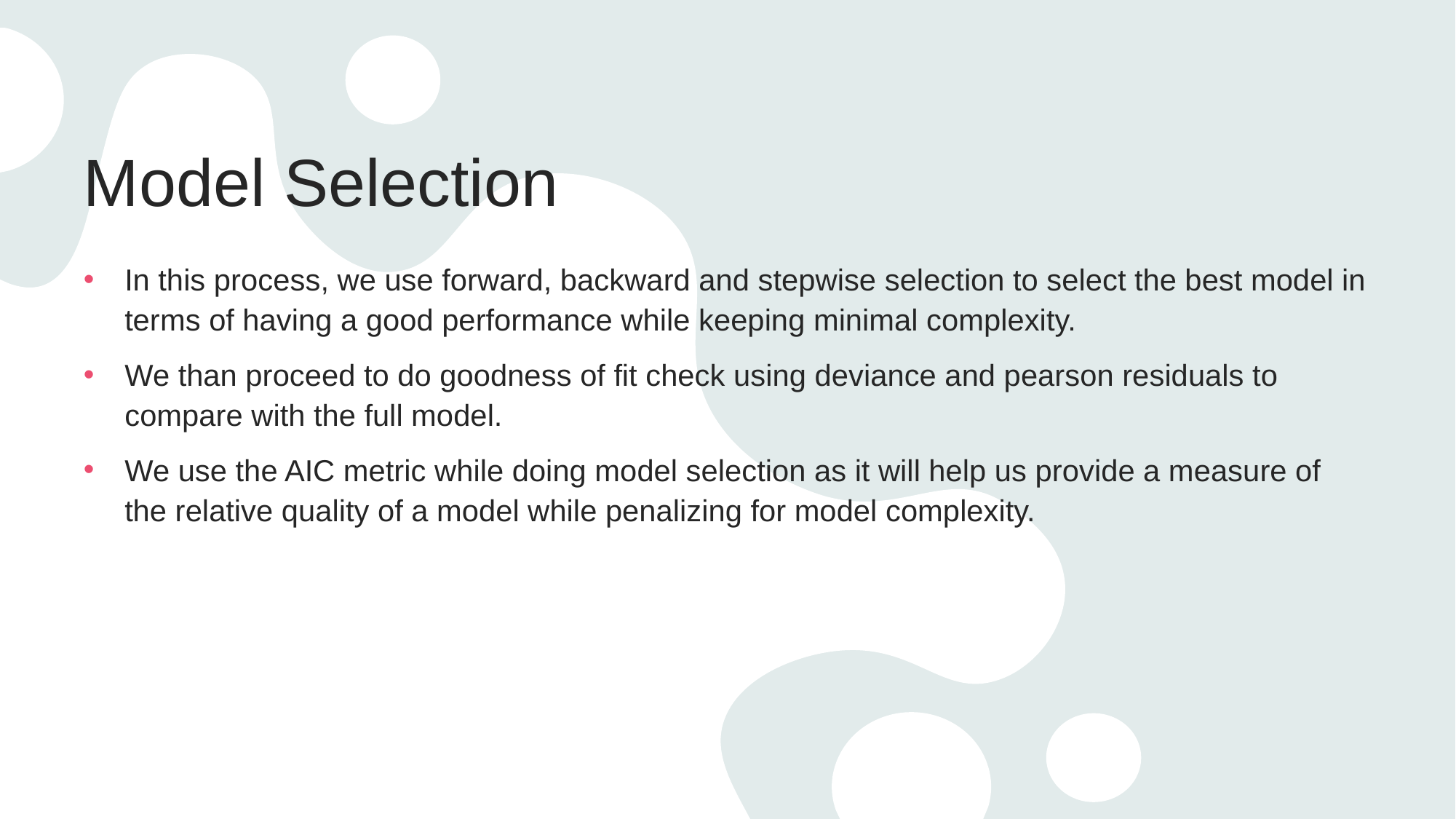

# Model Selection
In this process, we use forward, backward and stepwise selection to select the best model in terms of having a good performance while keeping minimal complexity.
We than proceed to do goodness of fit check using deviance and pearson residuals to compare with the full model.
We use the AIC metric while doing model selection as it will help us provide a measure of the relative quality of a model while penalizing for model complexity.